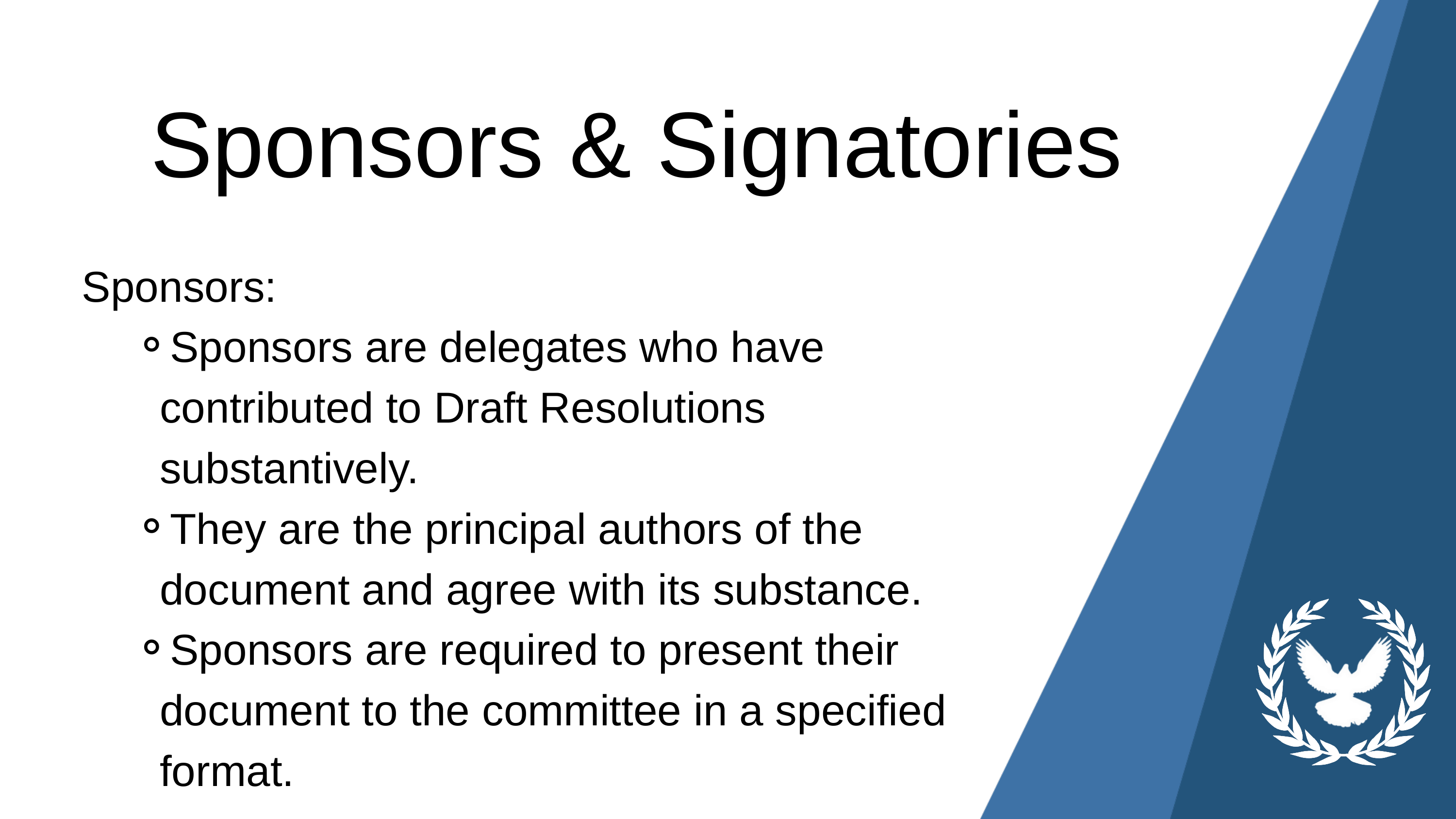

Sponsors & Signatories
Sponsors:
Sponsors are delegates who have contributed to Draft Resolutions substantively.
They are the principal authors of the document and agree with its substance.
Sponsors are required to present their document to the committee in a specified format.